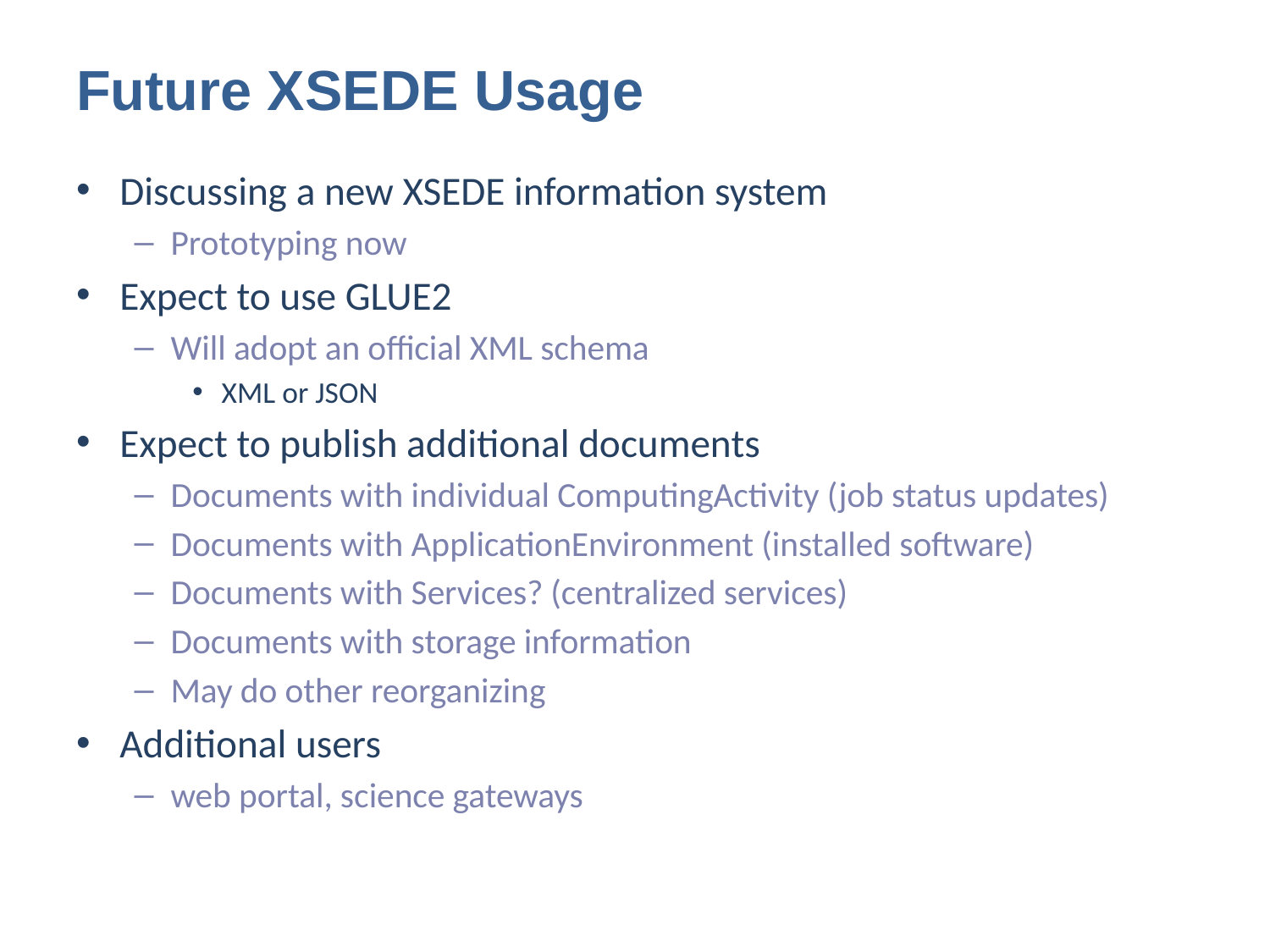

# Future XSEDE Usage
Discussing a new XSEDE information system
Prototyping now
Expect to use GLUE2
Will adopt an official XML schema
XML or JSON
Expect to publish additional documents
Documents with individual ComputingActivity (job status updates)
Documents with ApplicationEnvironment (installed software)
Documents with Services? (centralized services)
Documents with storage information
May do other reorganizing
Additional users
web portal, science gateways
3